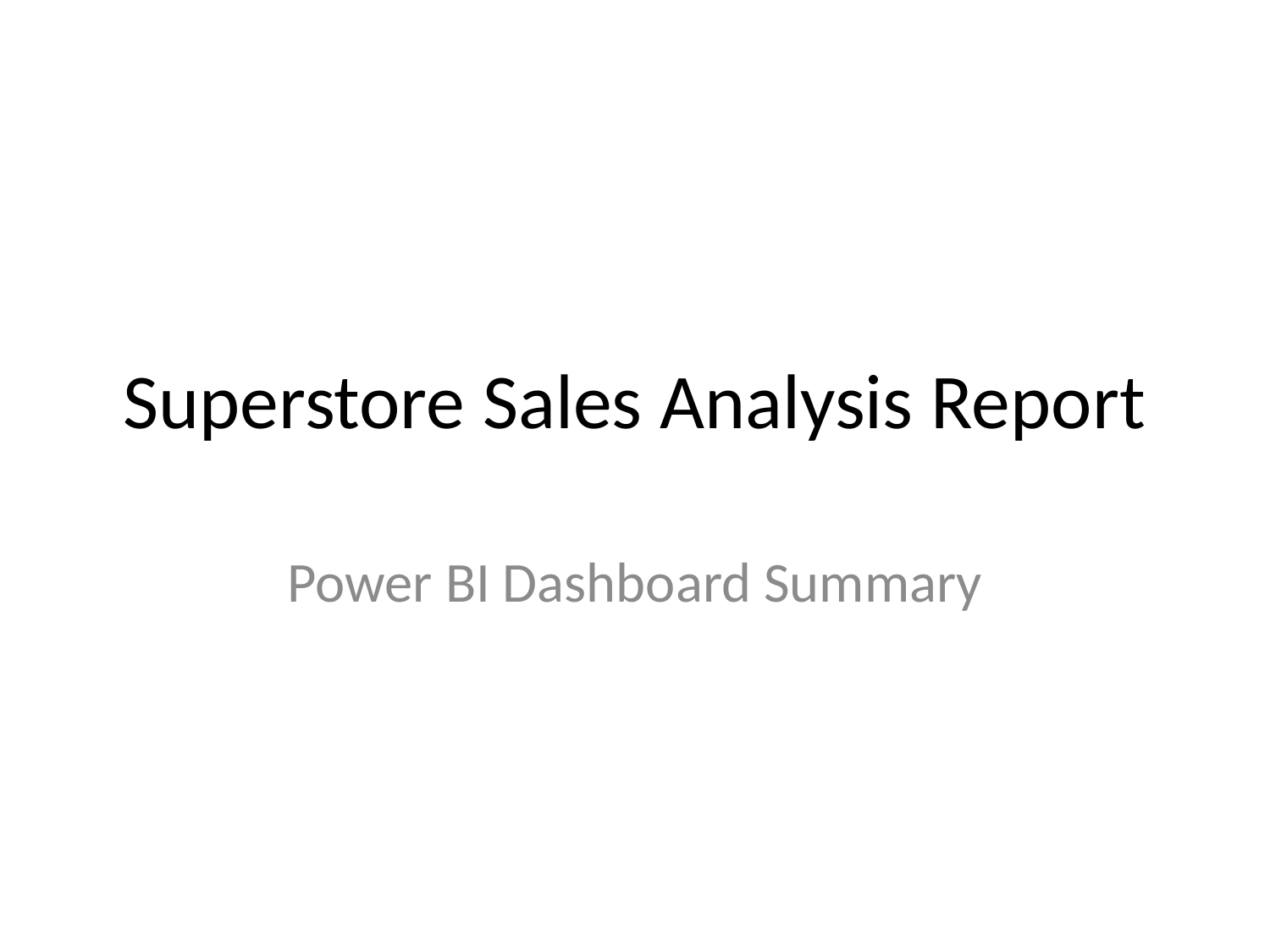

# Superstore Sales Analysis Report
Power BI Dashboard Summary